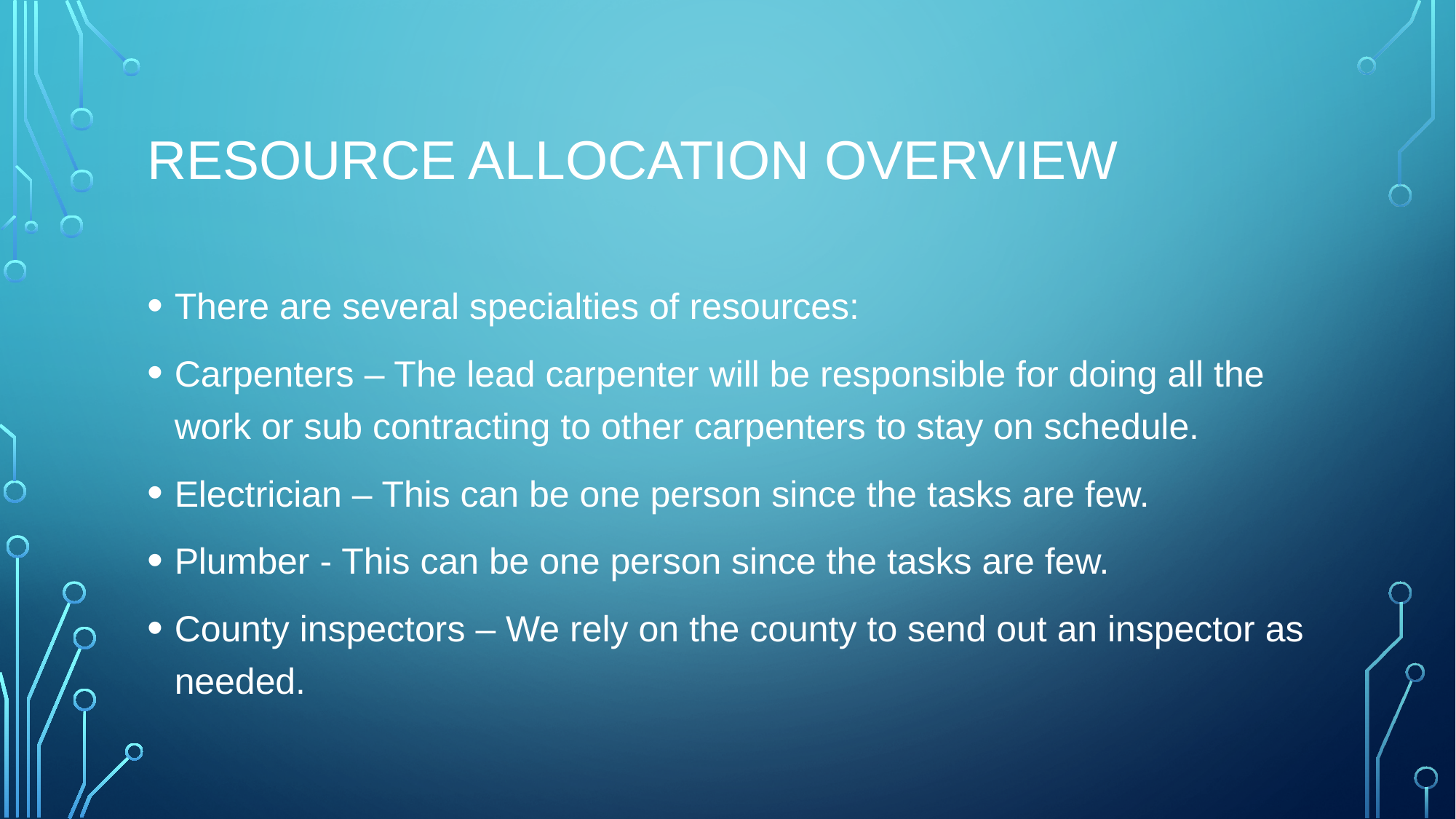

# Resource Allocation Overview
There are several specialties of resources:
Carpenters – The lead carpenter will be responsible for doing all the work or sub contracting to other carpenters to stay on schedule.
Electrician – This can be one person since the tasks are few.
Plumber - This can be one person since the tasks are few.
County inspectors – We rely on the county to send out an inspector as needed.